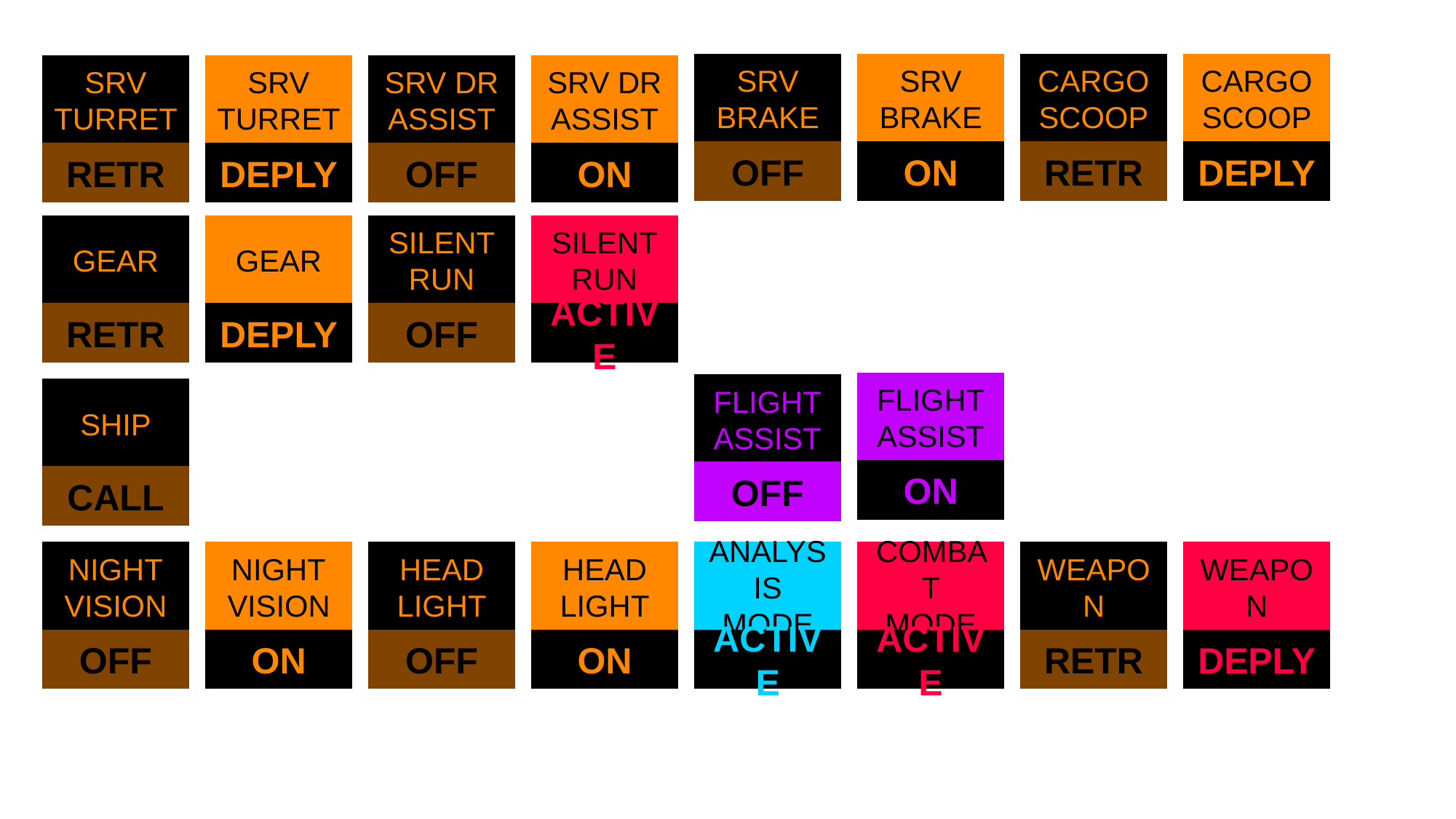

SRV
BRAKE
OFF
SRV
BRAKE
ON
CARGO
SCOOP
RETR
CARGO
SCOOP
DEPLY
SRV
TURRET
RETR
SRV
TURRET
DEPLY
SRV DR
ASSIST
OFF
SRV DR
ASSIST
ON
GEAR
RETR
GEAR
DEPLY
SILENT
RUN
OFF
SILENT
RUN
ACTIVE
FLIGHT
ASSIST
ON
FLIGHT
ASSIST
OFF
SHIP
CALL
NIGHT
VISION
OFF
NIGHT
VISION
ON
HEAD
LIGHT
OFF
HEAD
LIGHT
ON
ANALYSIS
MODE
ACTIVE
COMBAT
MODE
ACTIVE
WEAPON
RETR
WEAPON
DEPLY